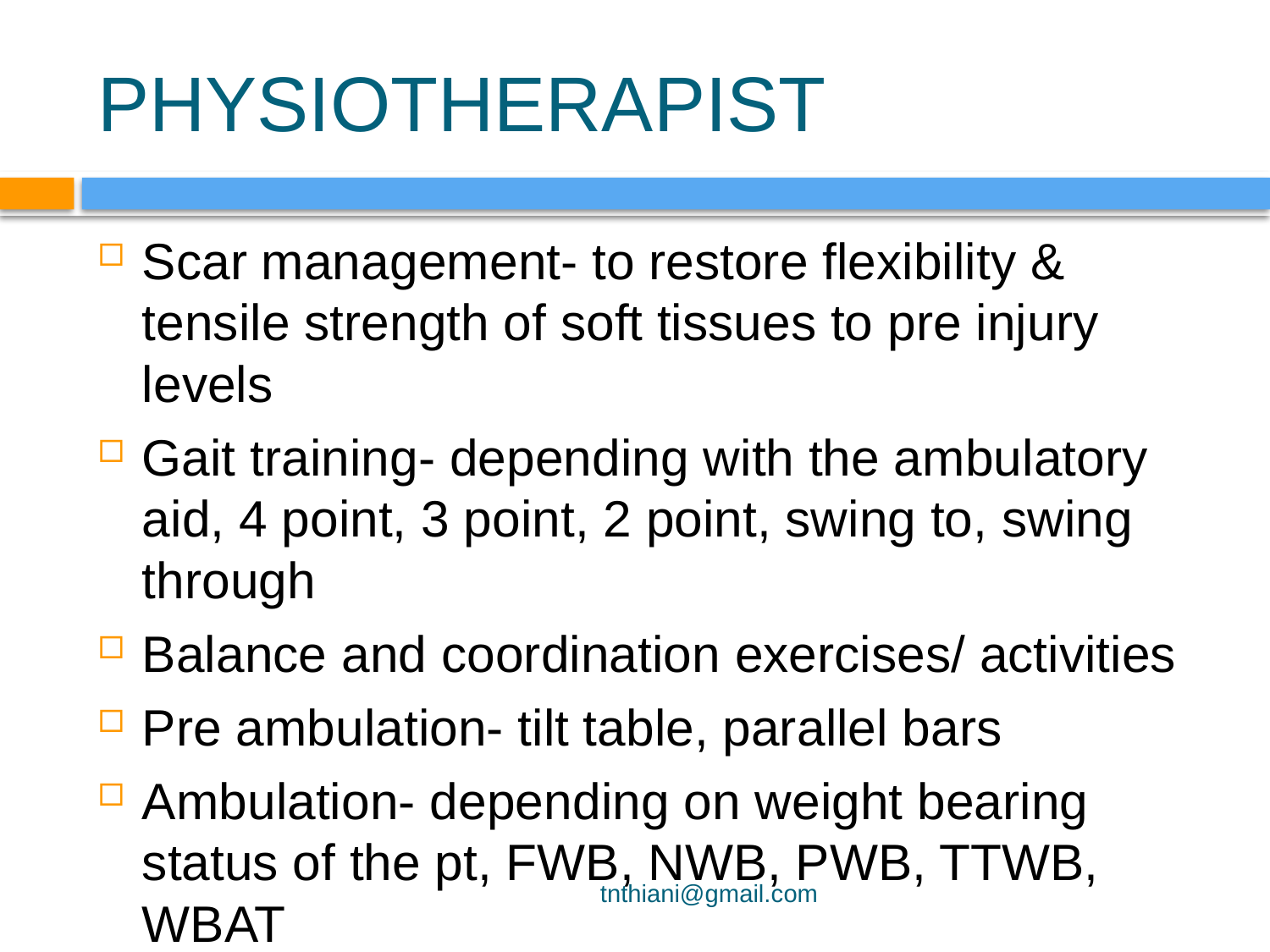

# PHYSIOTHERAPIST
Scar management- to restore flexibility & tensile strength of soft tissues to pre injury levels
Gait training- depending with the ambulatory aid, 4 point, 3 point, 2 point, swing to, swing through
Balance and coordination exercises/ activities
Pre ambulation- tilt table, parallel bars
Ambulation- depending on weight bearing status of the pt, FWB, NWB, PWB, TTWB, WBAT
tnthiani@gmail.com